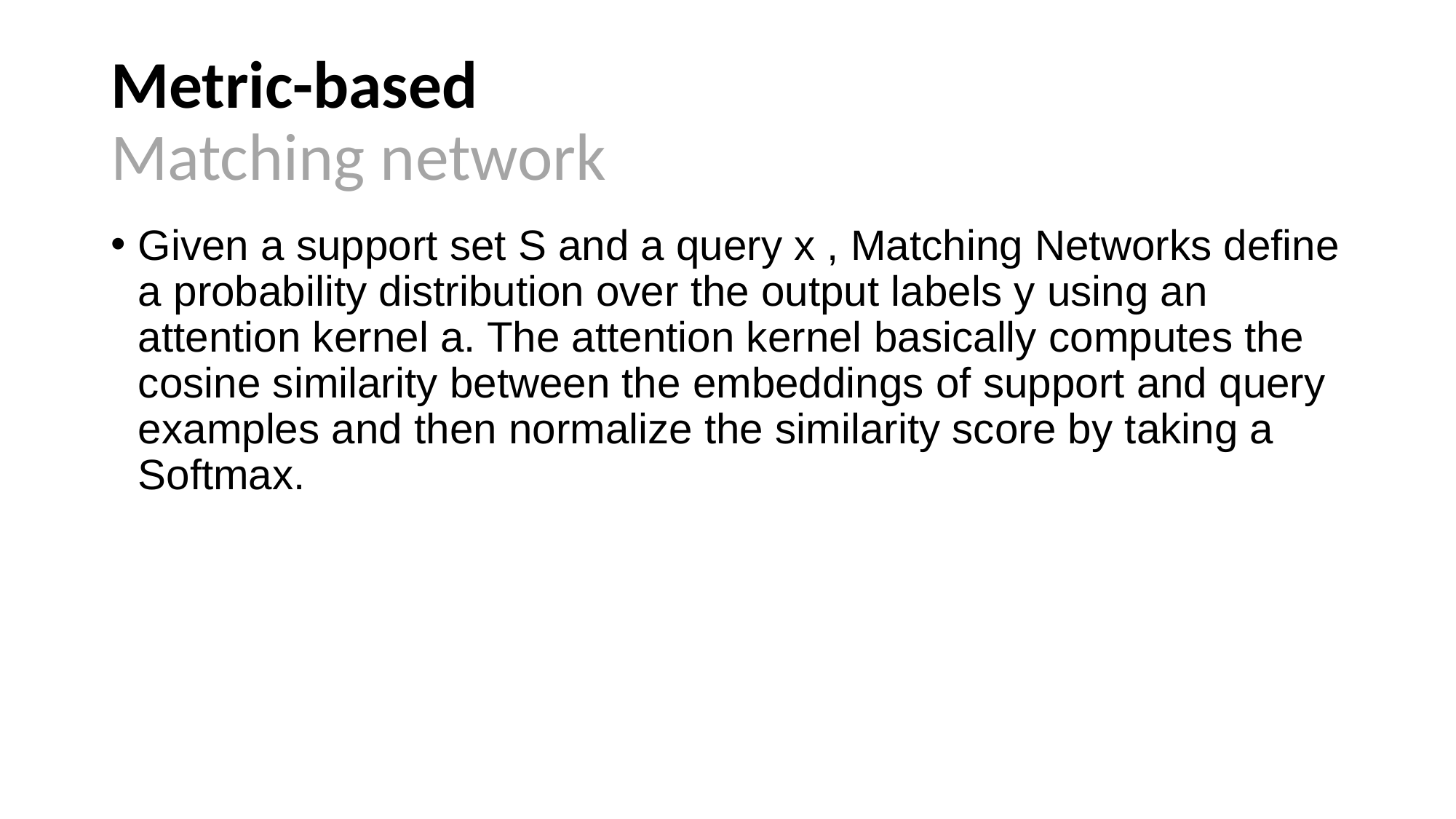

# Metric-based Matching network
Given a support set S and a query x , Matching Networks define a probability distribution over the output labels y using an attention kernel a. The attention kernel basically computes the cosine similarity between the embeddings of support and query examples and then normalize the similarity score by taking a Softmax.